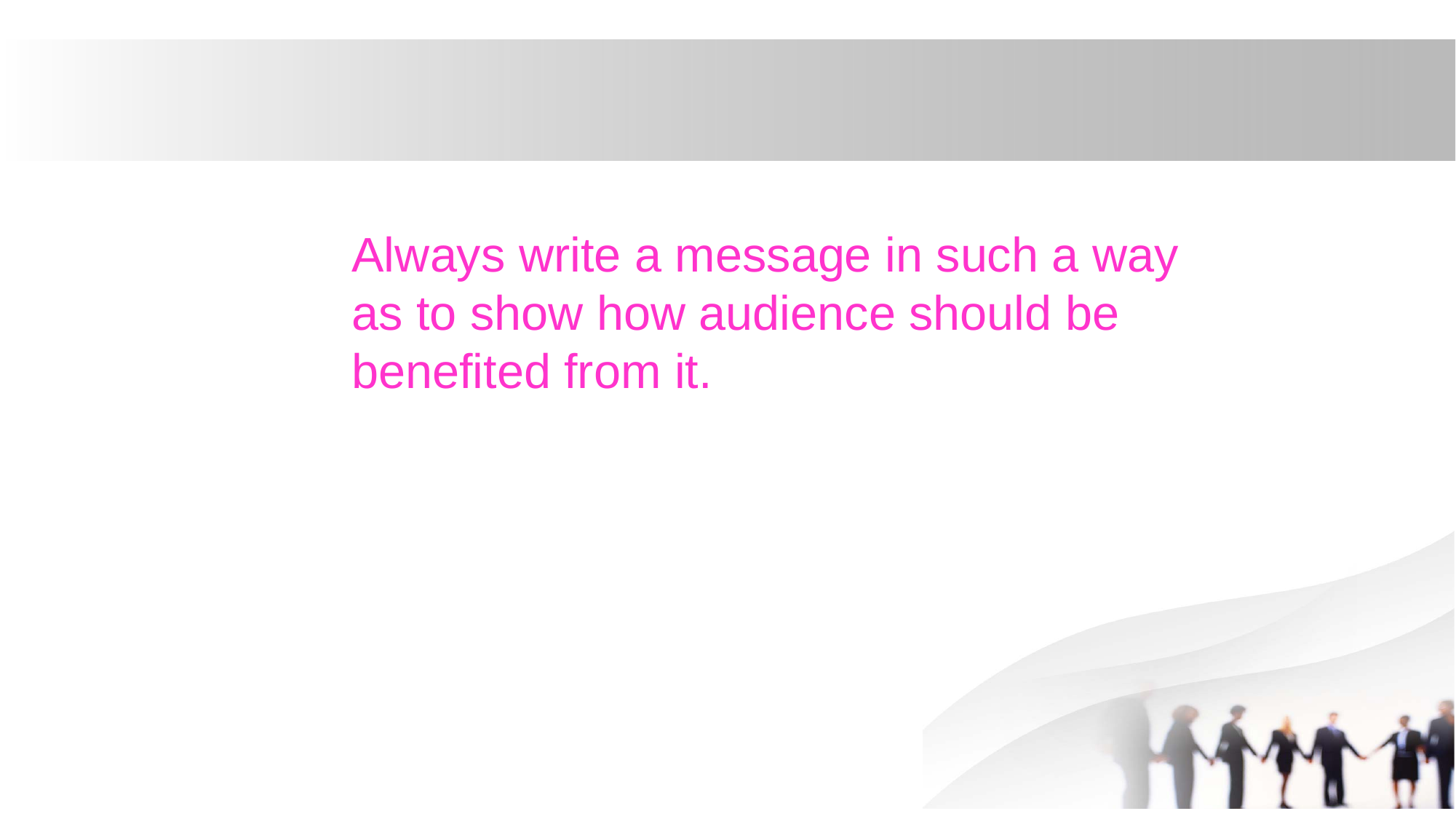

Always write a message in such a way as to show how audience should be benefited from it.